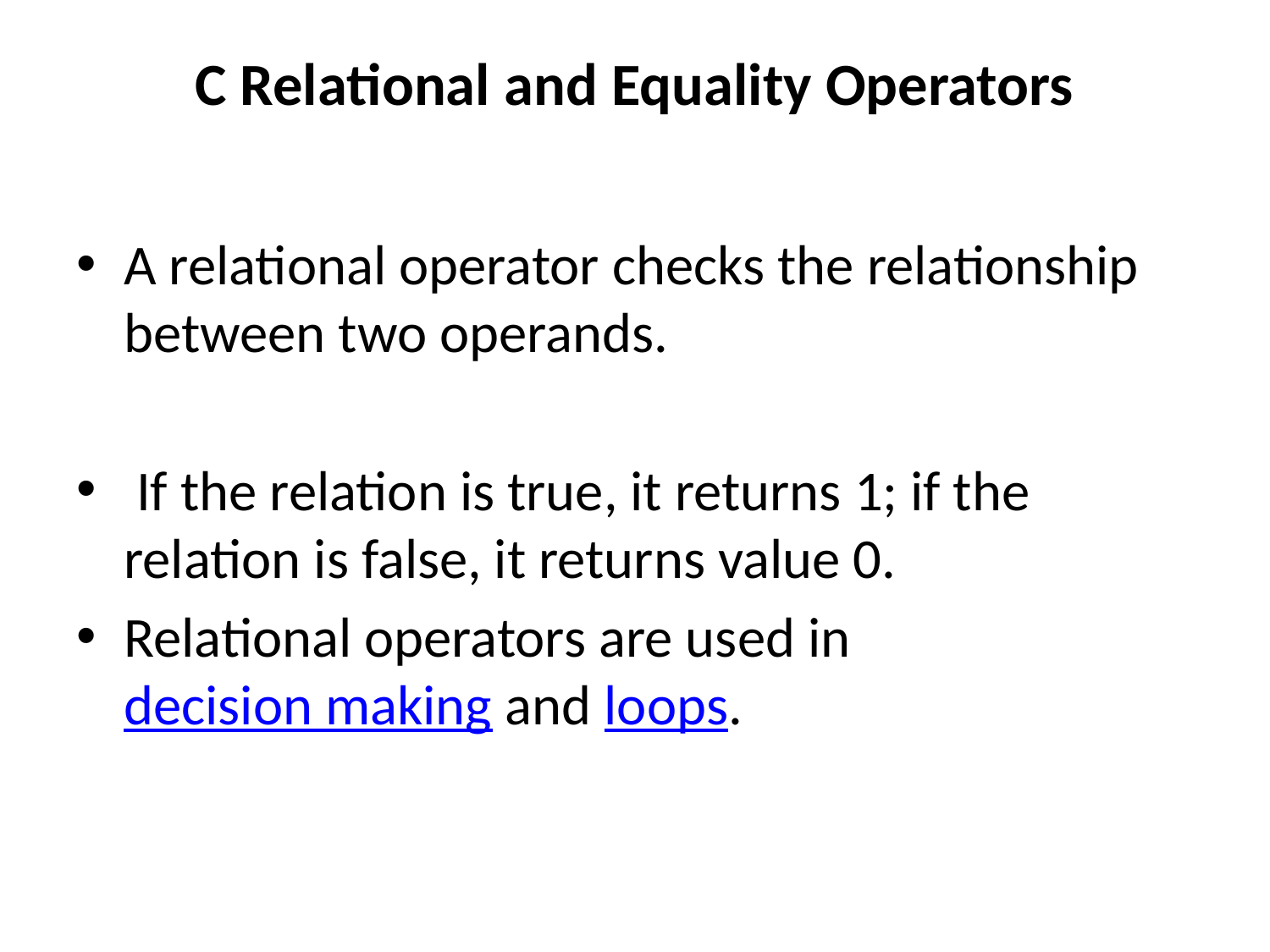

# C Relational and Equality Operators
A relational operator checks the relationship between two operands.

 If the relation is true, it returns 1; if the relation is false, it returns value 0.
Relational operators are used in decision making and loops.